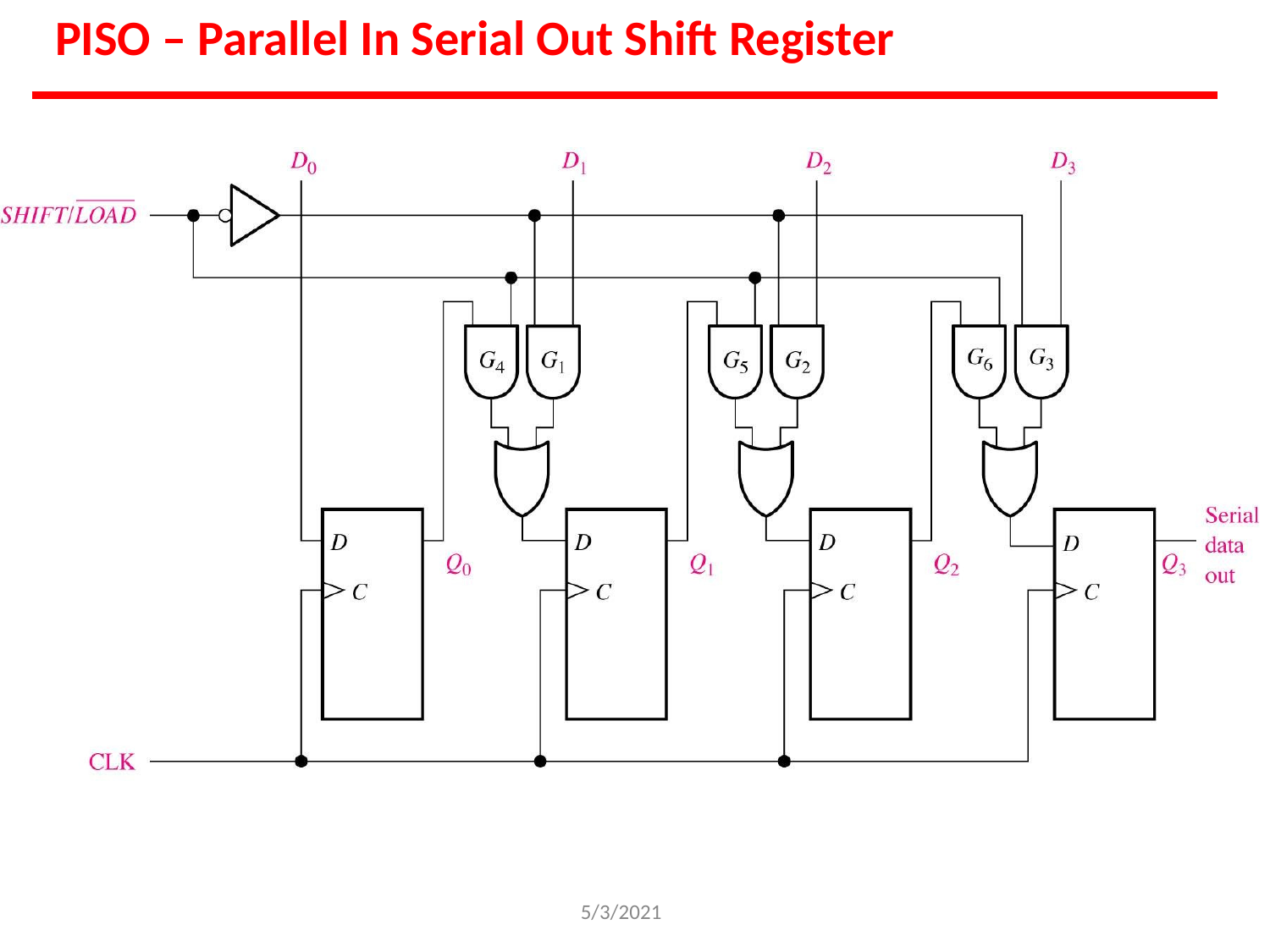

# PISO – Parallel In Serial Out Shift Register

5/3/2021